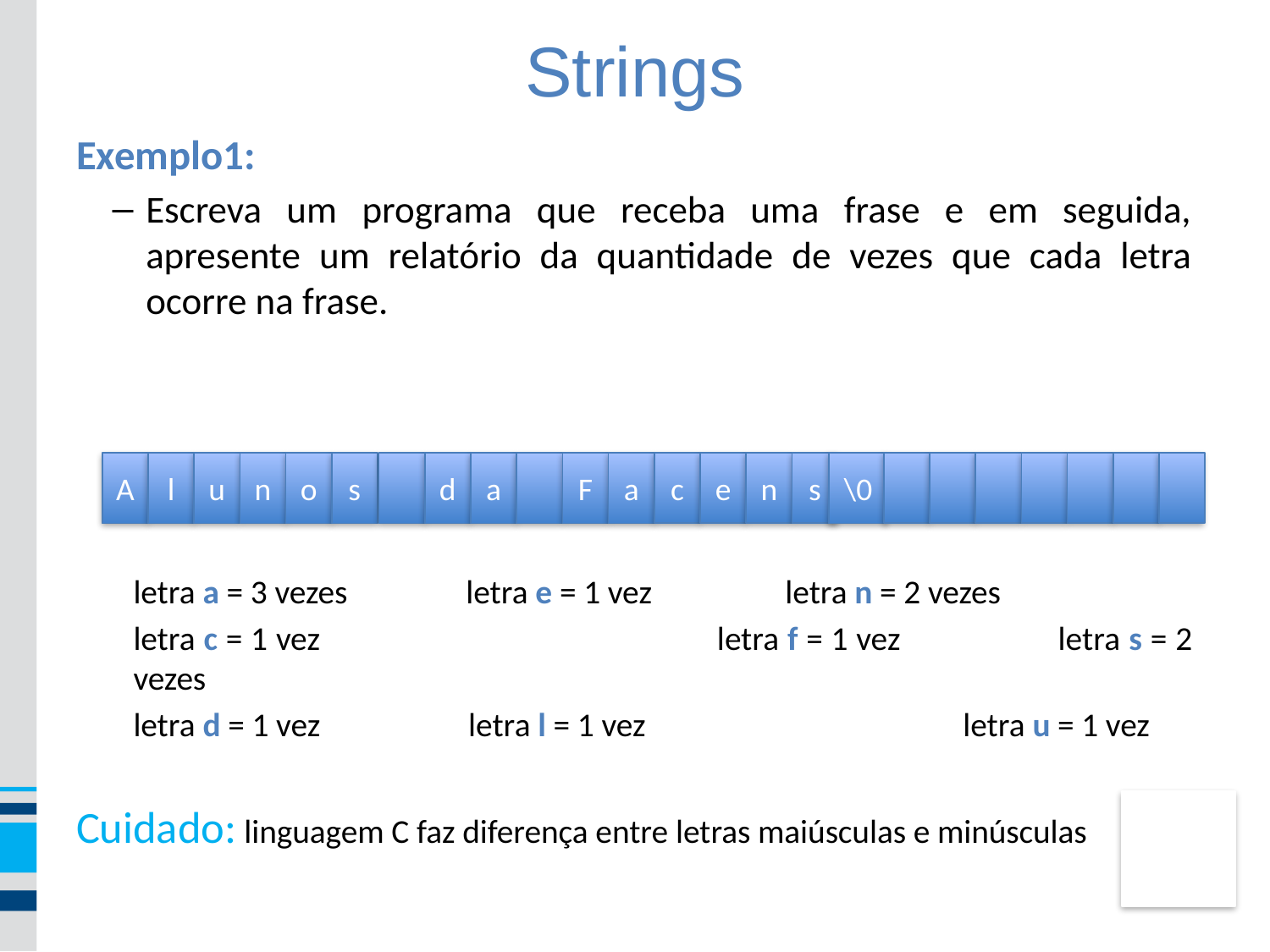

# Strings
Exemplo1:
Escreva um programa que receba uma frase e em seguida, apresente um relatório da quantidade de vezes que cada letra ocorre na frase.

letra a = 3 vezes                letra e = 1 vez                  letra n = 2 vezes
letra c = 1 vez				 letra f = 1 vez                   letra s = 2 vezes
letra d = 1 vez                    letra l = 1 vez 			    letra u = 1 vez

Cuidado: linguagem C faz diferença entre letras maiúsculas e minúsculas
c
e
n
s

\0

A
l
u
n
o
s

d
a

F
a